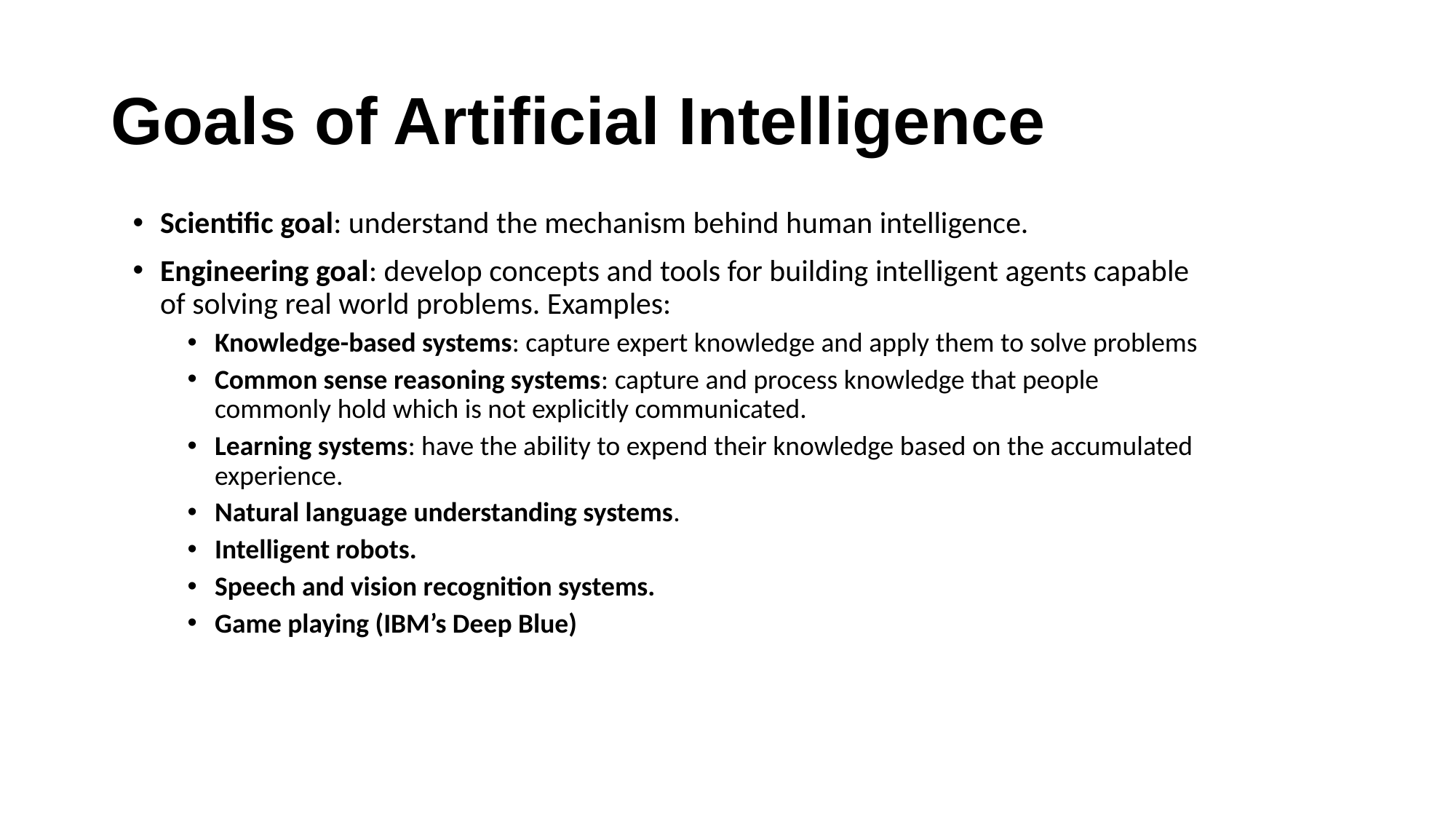

# Goals of Artificial Intelligence
Scientific goal: understand the mechanism behind human intelligence.
Engineering goal: develop concepts and tools for building intelligent agents capable of solving real world problems. Examples:
Knowledge-based systems: capture expert knowledge and apply them to solve problems
Common sense reasoning systems: capture and process knowledge that people commonly hold which is not explicitly communicated.
Learning systems: have the ability to expend their knowledge based on the accumulated experience.
Natural language understanding systems.
Intelligent robots.
Speech and vision recognition systems.
Game playing (IBM’s Deep Blue)